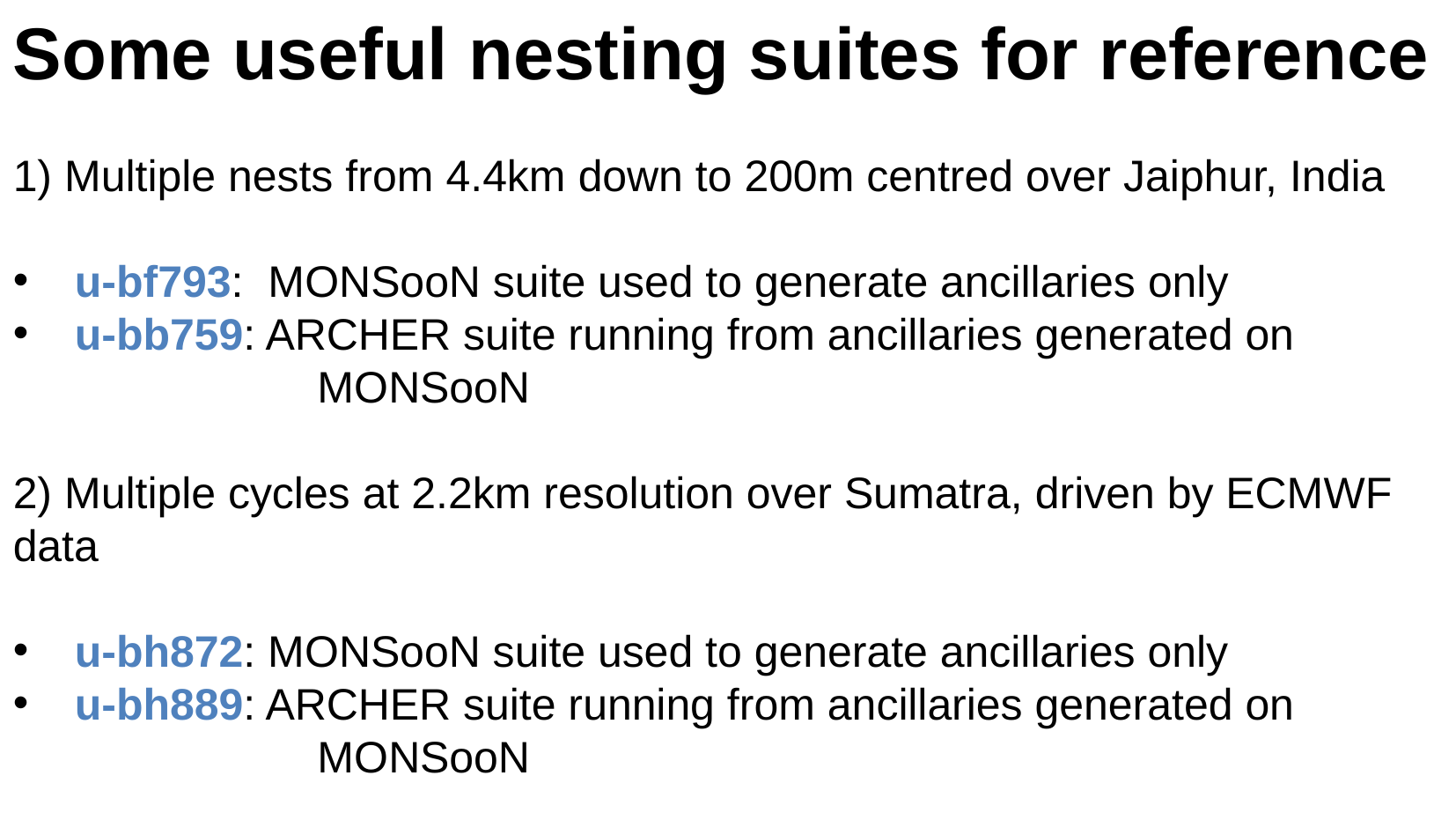

Some useful nesting suites for reference

1) Multiple nests from 4.4km down to 200m centred over Jaiphur, India

 u-bf793:  MONSooN suite used to generate ancillaries only
 u-bb759: ARCHER suite running from ancillaries generated on 		          MONSooN

2) Multiple cycles at 2.2km resolution over Sumatra, driven by ECMWF data

 u-bh872: MONSooN suite used to generate ancillaries only
 u-bh889: ARCHER suite running from ancillaries generated on 		          MONSooN